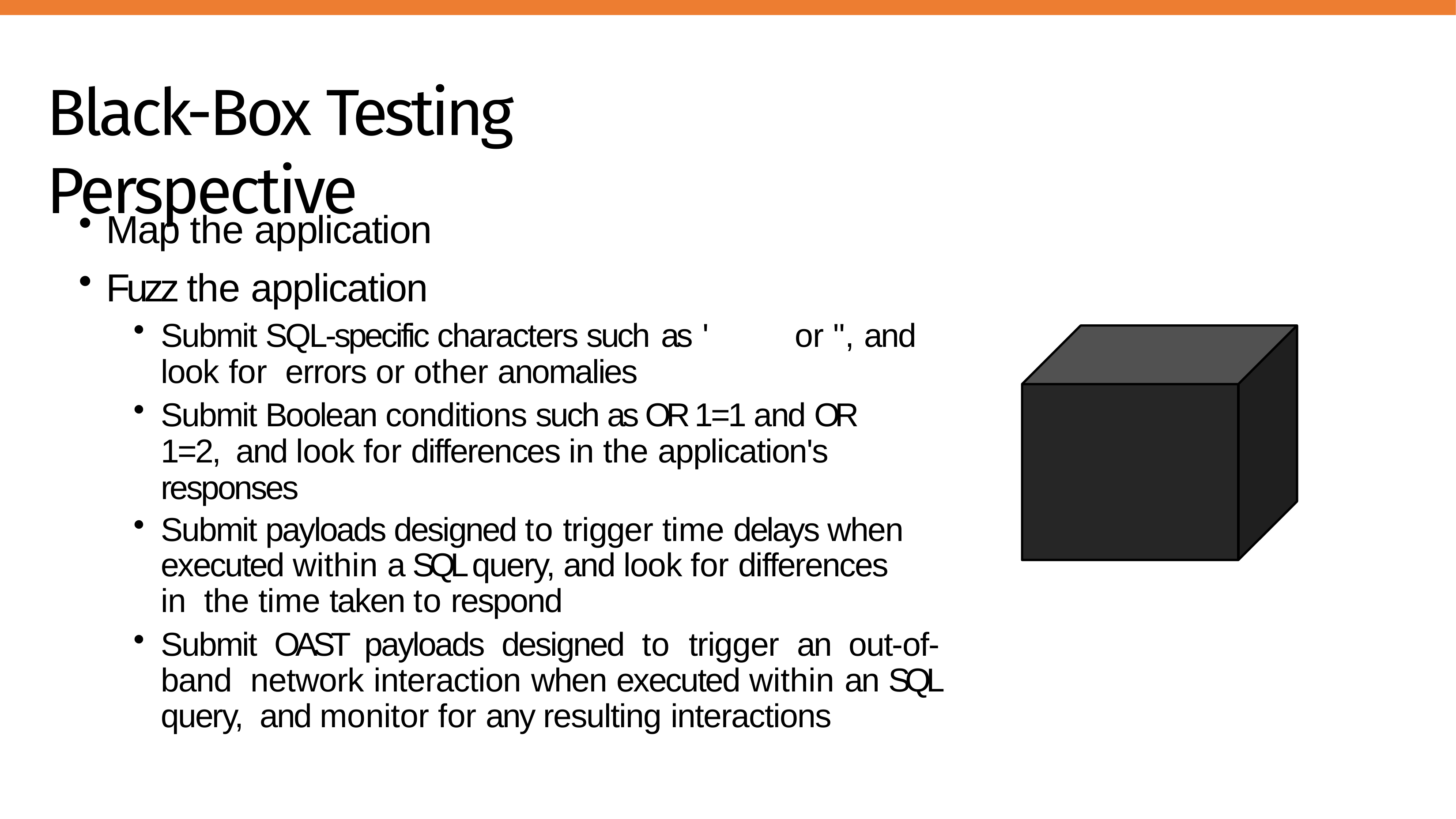

# Black-Box Testing Perspective
Map the application
Fuzz the application
Submit SQL-specific characters such as '	or ", and look for  errors or other anomalies
Submit Boolean conditions such as OR 1=1 and OR 1=2,  and look for differences in the application's responses
Submit payloads designed to trigger time delays when  executed within a SQL query, and look for differences in  the time taken to respond
Submit OAST payloads designed to trigger an out-of-band  network interaction when executed within an SQL query,  and monitor for any resulting interactions